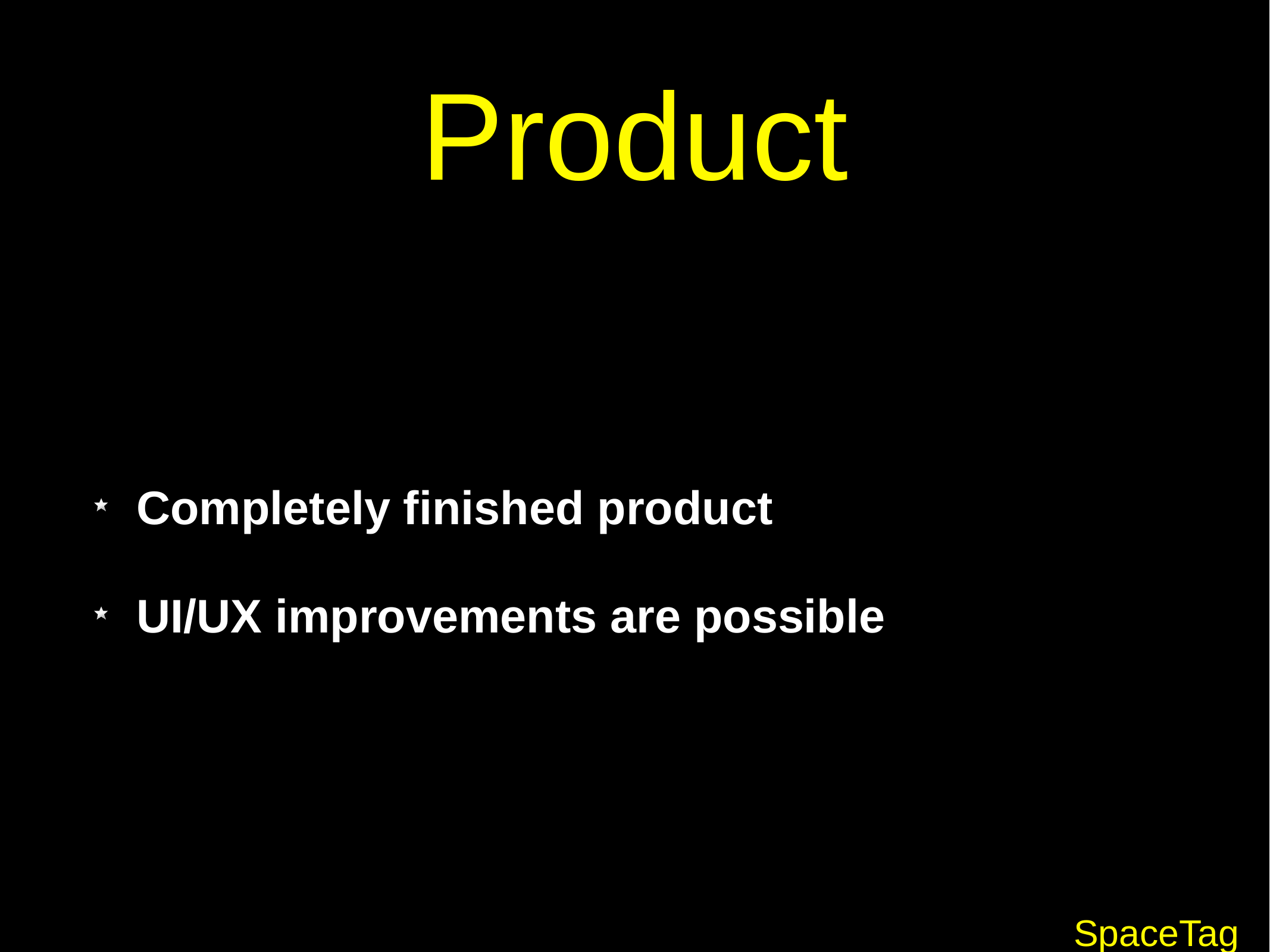

# Product
Completely finished product
UI/UX improvements are possible
SpaceTag